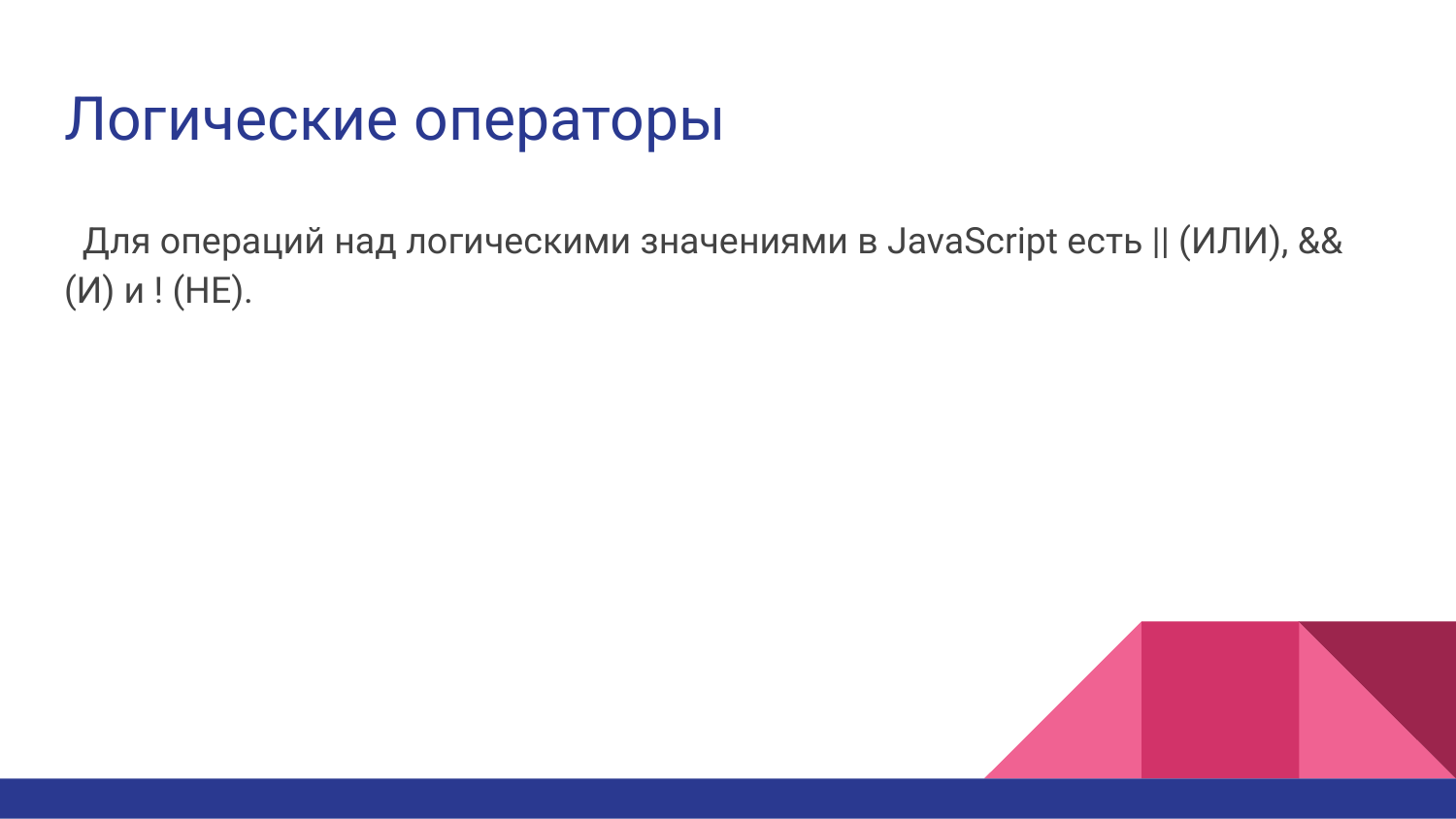

# Логические операторы
Для операций над логическими значениями в JavaScript есть || (ИЛИ), && (И) и ! (НЕ).